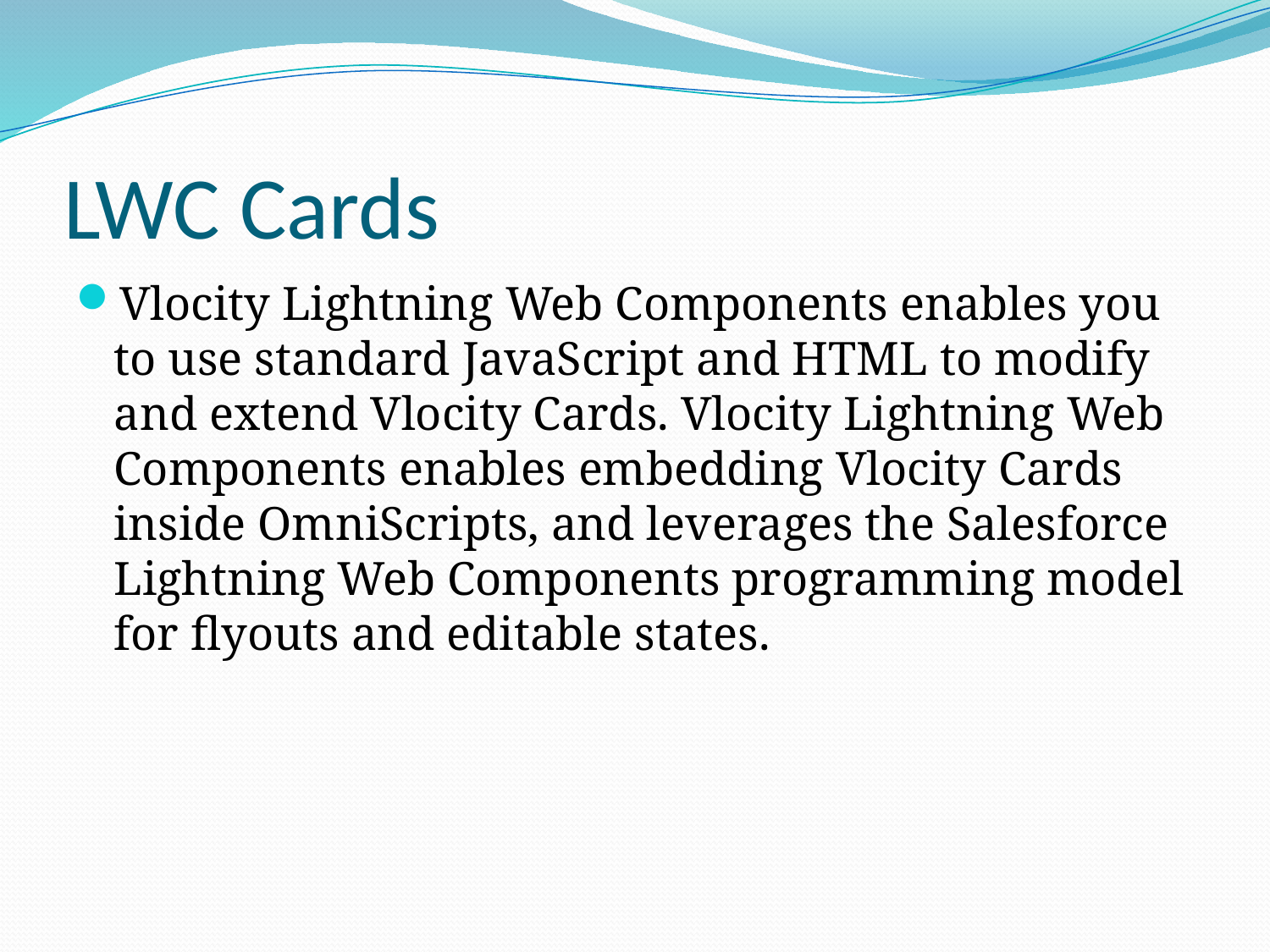

# LWC Cards
Vlocity Lightning Web Components enables you to use standard JavaScript and HTML to modify and extend Vlocity Cards. Vlocity Lightning Web Components enables embedding Vlocity Cards inside OmniScripts, and leverages the Salesforce Lightning Web Components programming model for flyouts and editable states.